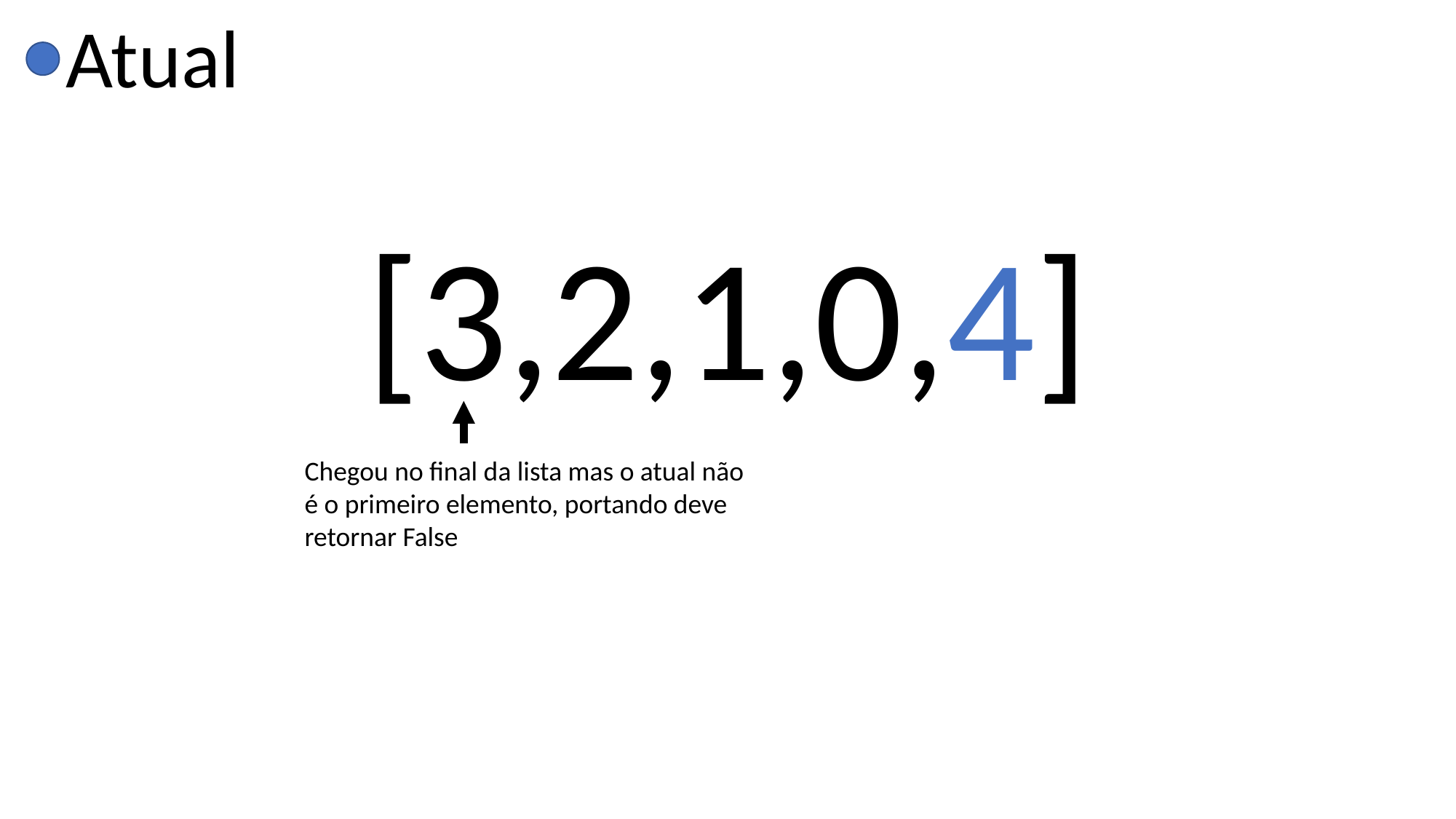

Atual

[3,2,1,0,4]
Chegou no final da lista mas o atual não é o primeiro elemento, portando deve retornar False